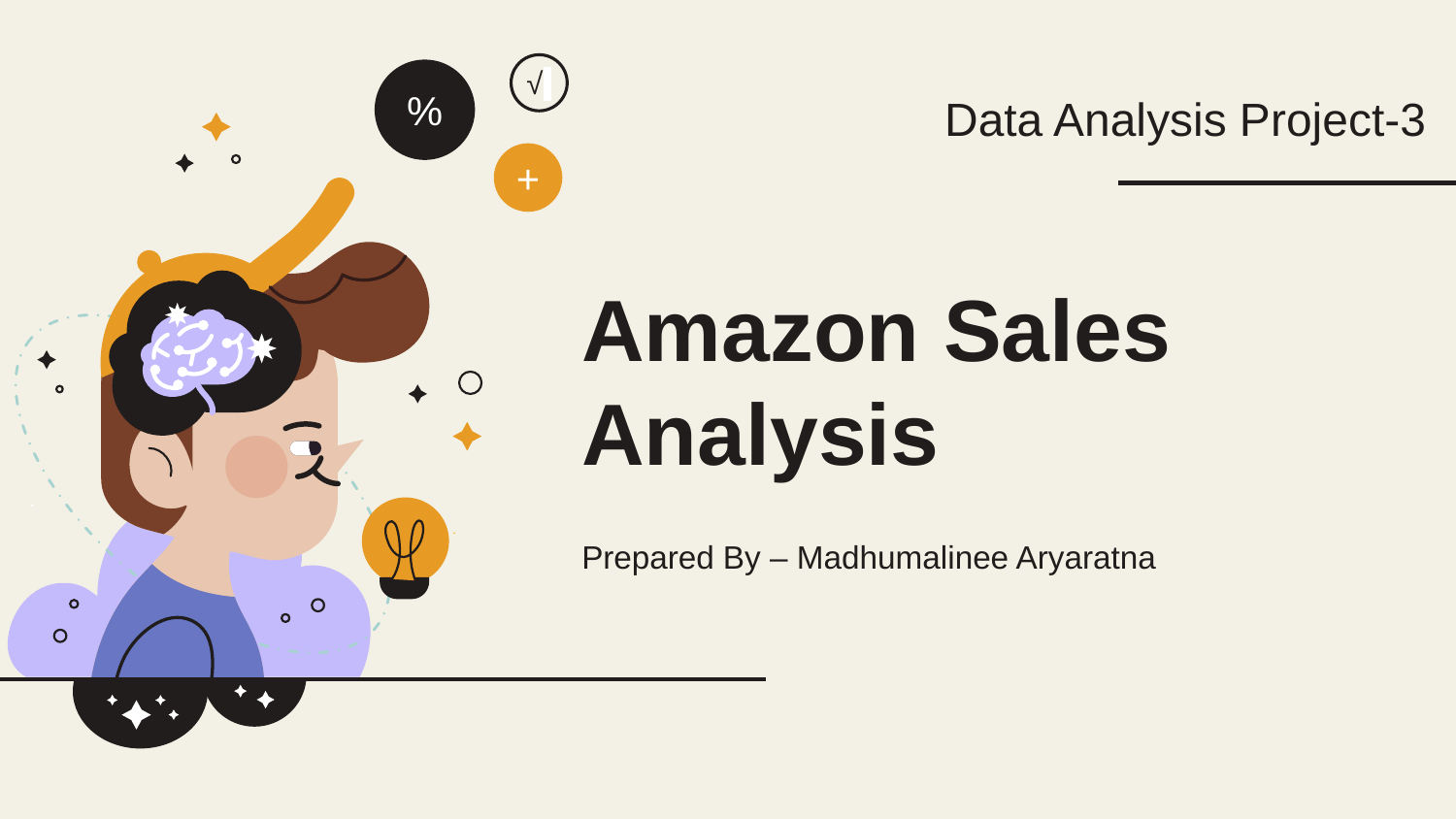

√
%
+

Data Analysis Project-3
# Amazon Sales Analysis

Prepared By – Madhumalinee Aryaratna